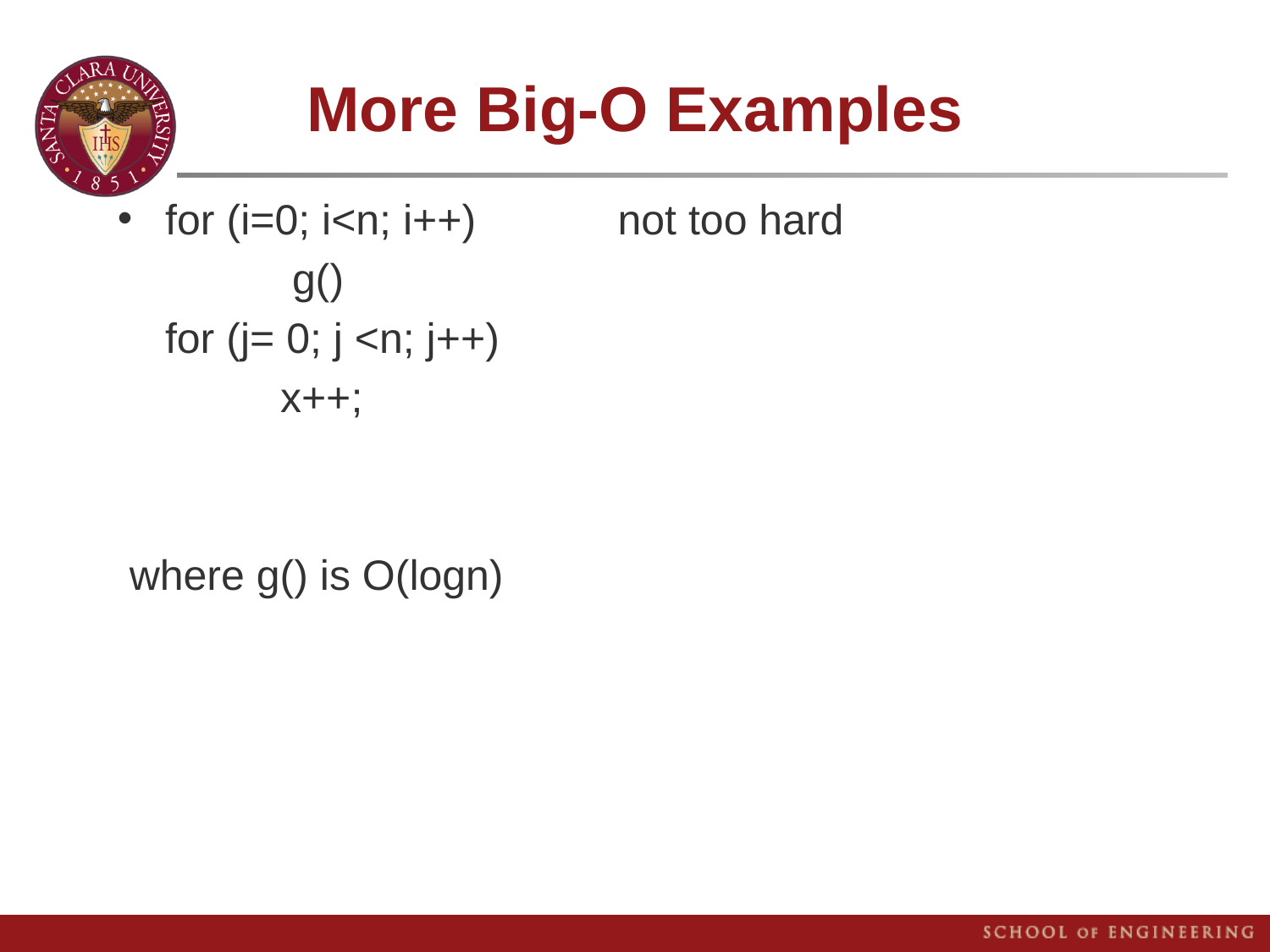

# More Big-O Examples
for (i=0; i<n; i++)            not too hard
	    g()
    for (j= 0; j <n; j++)
	   x++;

 where g() is O(logn)